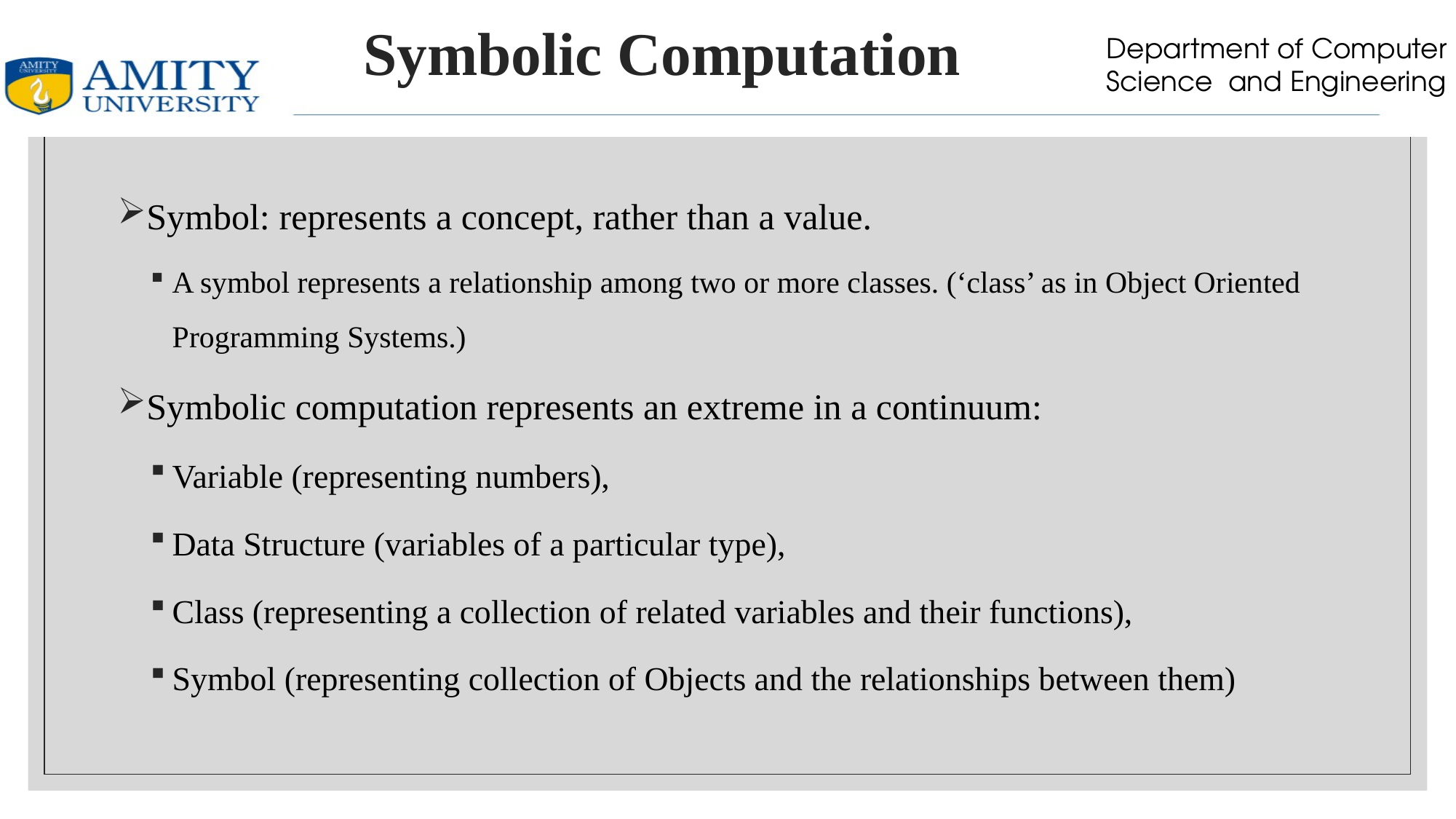

# Symbolic Computation
Symbol: represents a concept, rather than a value.
A symbol represents a relationship among two or more classes. (‘class’ as in Object Oriented Programming Systems.)
Symbolic computation represents an extreme in a continuum:
Variable (representing numbers),
Data Structure (variables of a particular type),
Class (representing a collection of related variables and their functions),
Symbol (representing collection of Objects and the relationships between them)